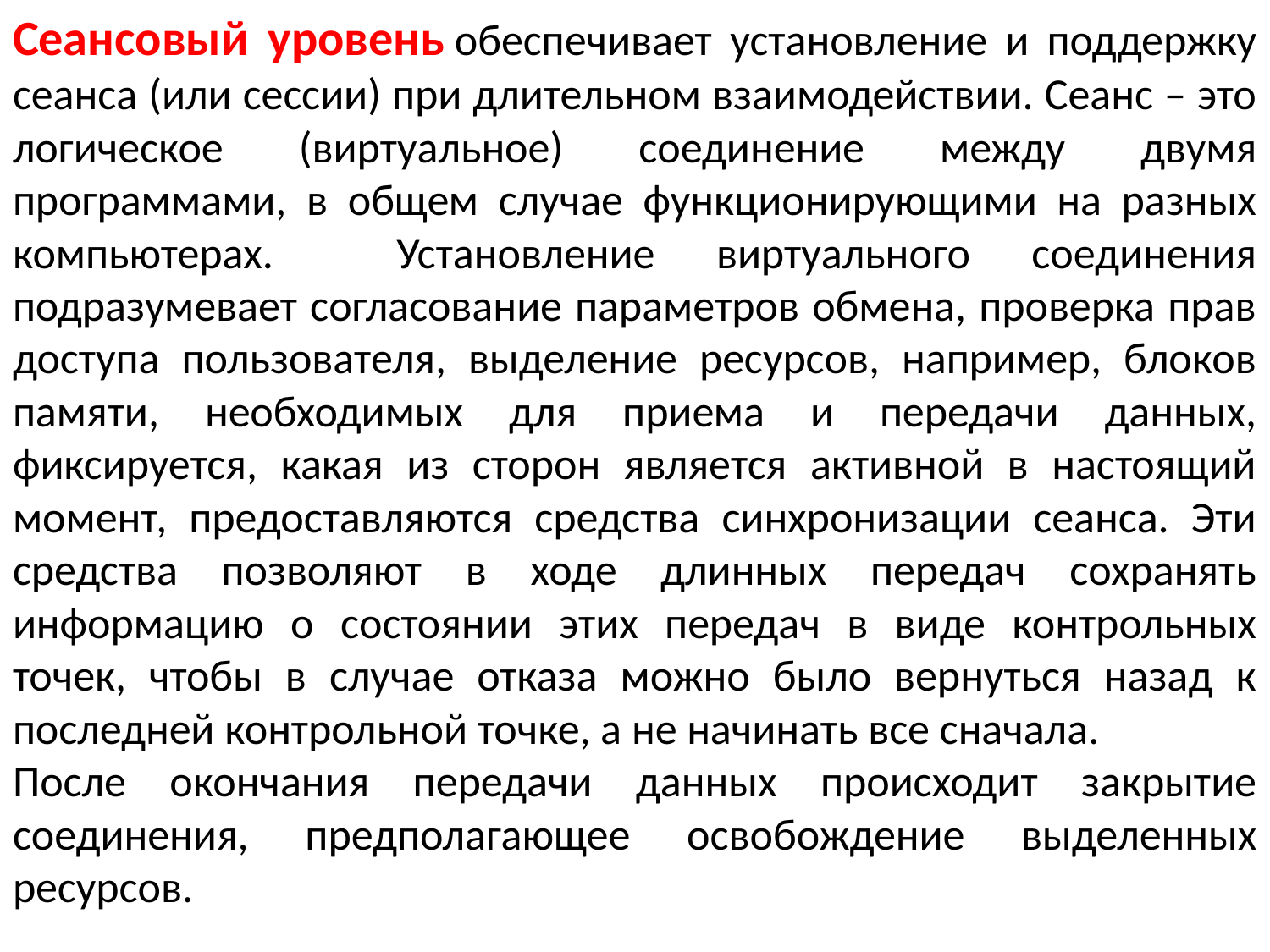

Сеансовый уровень обеспечивает установление и поддержку сеанса (или сессии) при длительном взаимодействии. Сеанс – это логическое (виртуальное) соединение между двумя программами, в общем случае функционирующими на разных компьютерах.  Установление виртуального соединения подразумевает согласование параметров обмена, проверка прав доступа пользователя, выделение ресурсов, например, блоков памяти, необходимых для приема и передачи данных, фиксируется, какая из сторон является активной в настоящий момент, предоставляются средства синхронизации сеанса. Эти средства позволяют в ходе длинных передач сохранять информацию о состоянии этих передач в виде контрольных точек, чтобы в случае отказа можно было вернуться назад к последней контрольной точке, а не начинать все сначала.
После окончания передачи данных происходит закрытие соединения, предполагающее освобождение выделенных ресурсов.